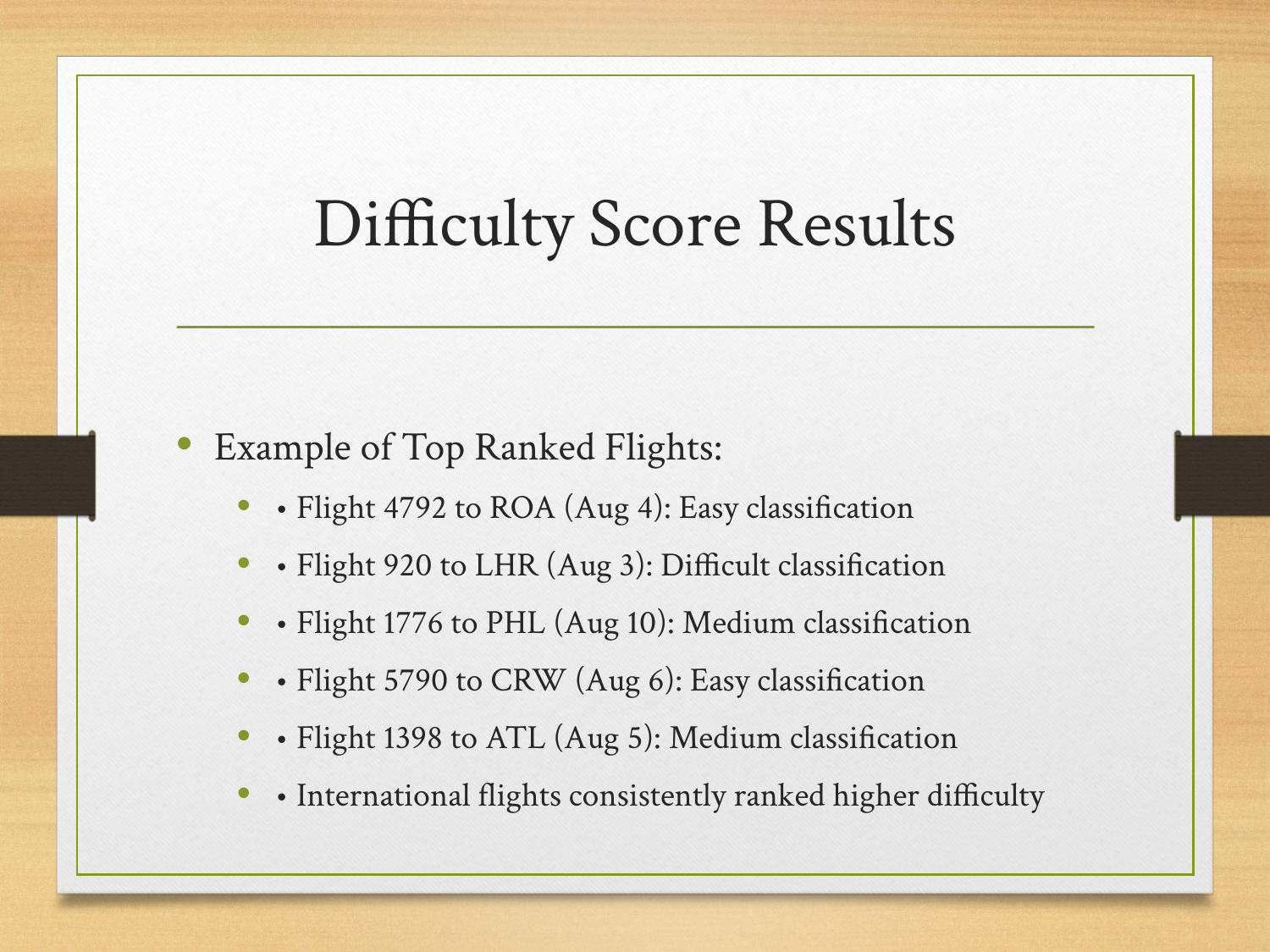

# Difficulty Score Results

Example of Top Ranked Flights:
• Flight 4792 to ROA (Aug 4): Easy classification
• Flight 920 to LHR (Aug 3): Difficult classification
• Flight 1776 to PHL (Aug 10): Medium classification
• Flight 5790 to CRW (Aug 6): Easy classification
• Flight 1398 to ATL (Aug 5): Medium classification
• International flights consistently ranked higher difficulty